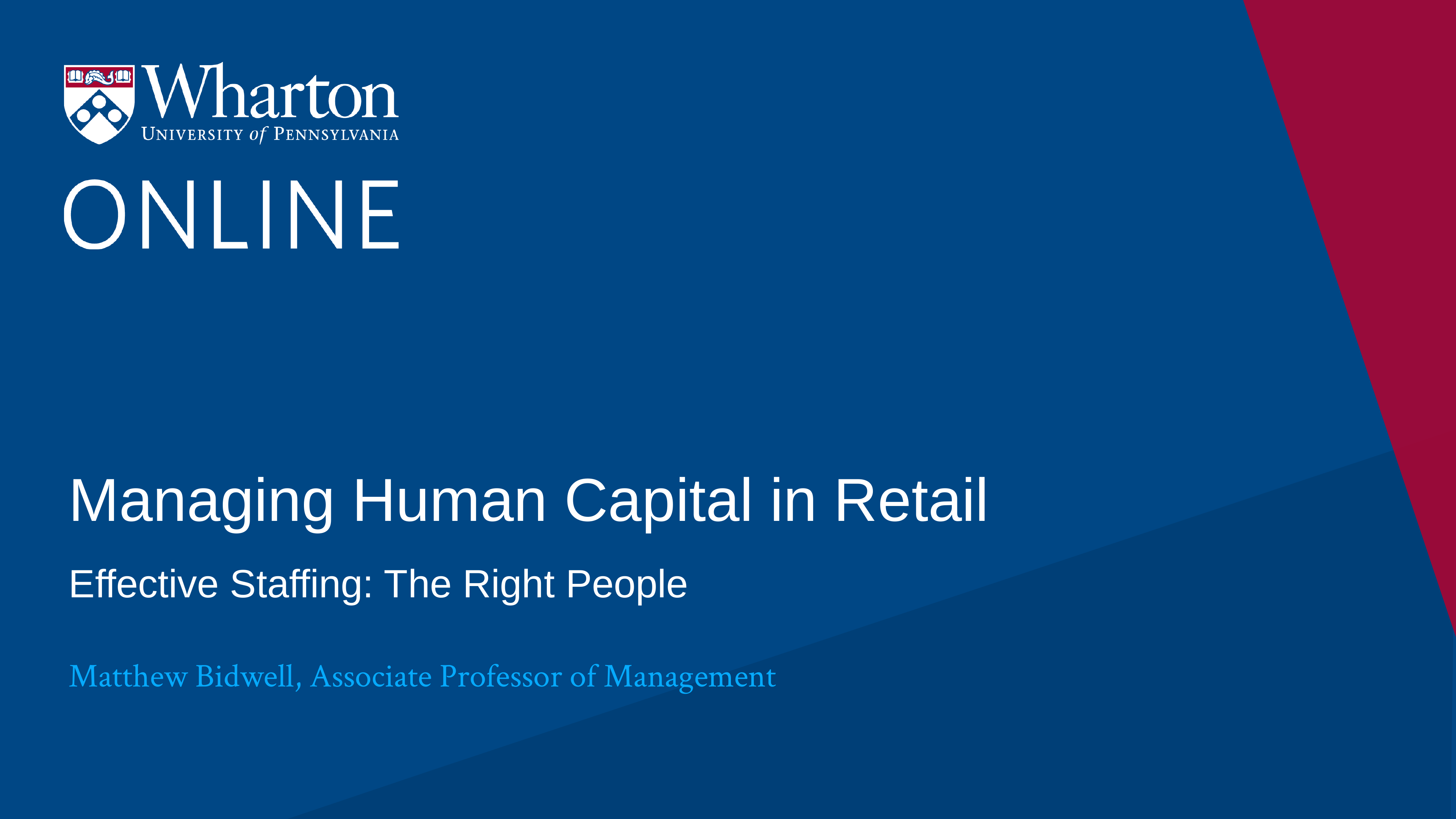

# Managing Human Capital in Retail
Effective Staffing: The Right People
Matthew Bidwell, Associate Professor of Management